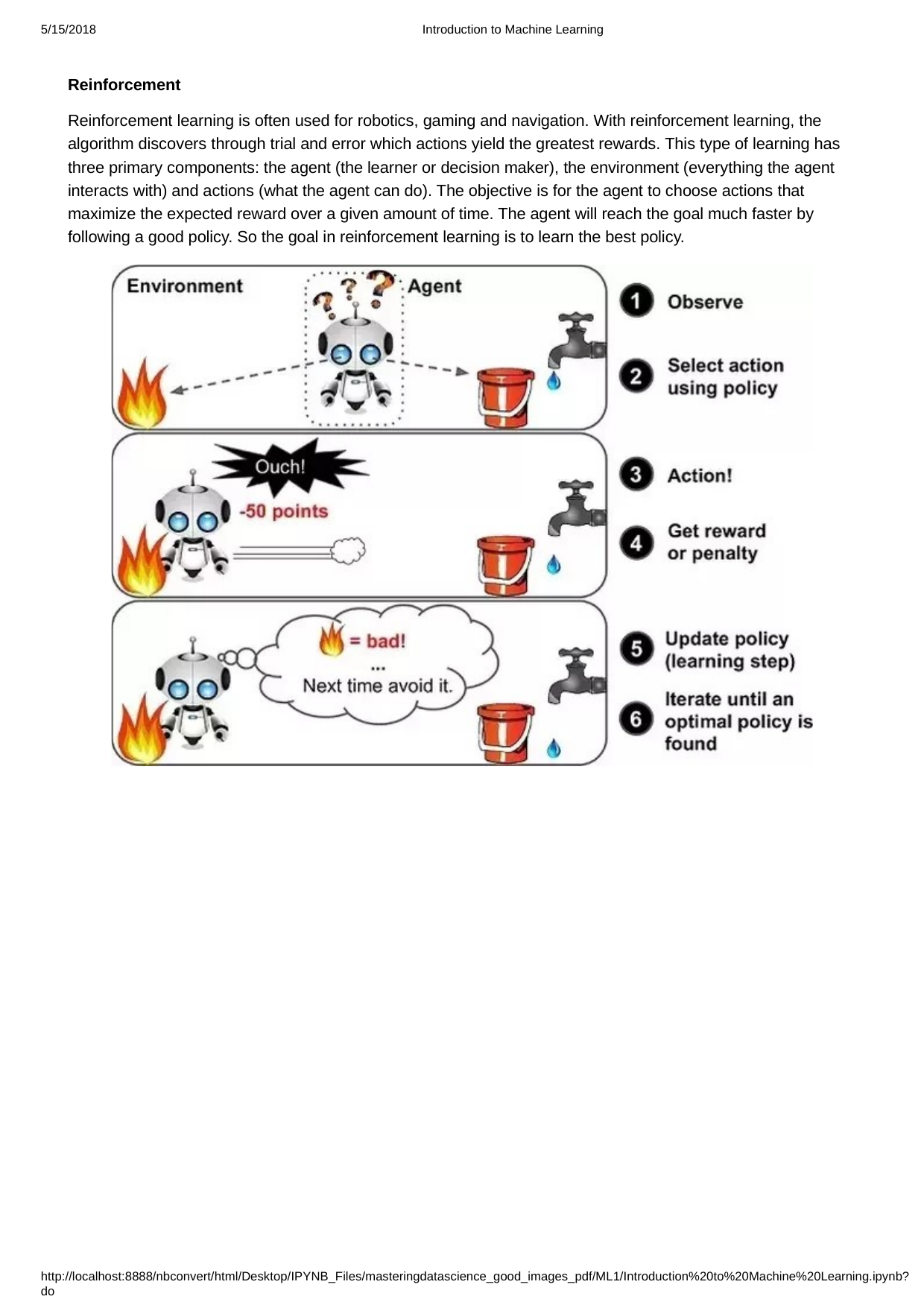

5/15/2018
Introduction to Machine Learning
Reinforcement
Reinforcement learning is often used for robotics, gaming and navigation. With reinforcement learning, the  algorithm discovers through trial and error which actions yield the greatest rewards. This type of learning has  three primary components: the agent (the learner or decision maker), the environment (everything the agent  interacts with) and actions (what the agent can do). The objective is for the agent to choose actions that  maximize the expected reward over a given amount of time. The agent will reach the goal much faster by  following a good policy. So the goal in reinforcement learning is to learn the best policy.

http://localhost:8888/nbconvert/html/Desktop/IPYNB_Files/masteringdatascience_good_images_pdf/ML1/Introduction%20to%20Machine%20Learning.ipynb?do